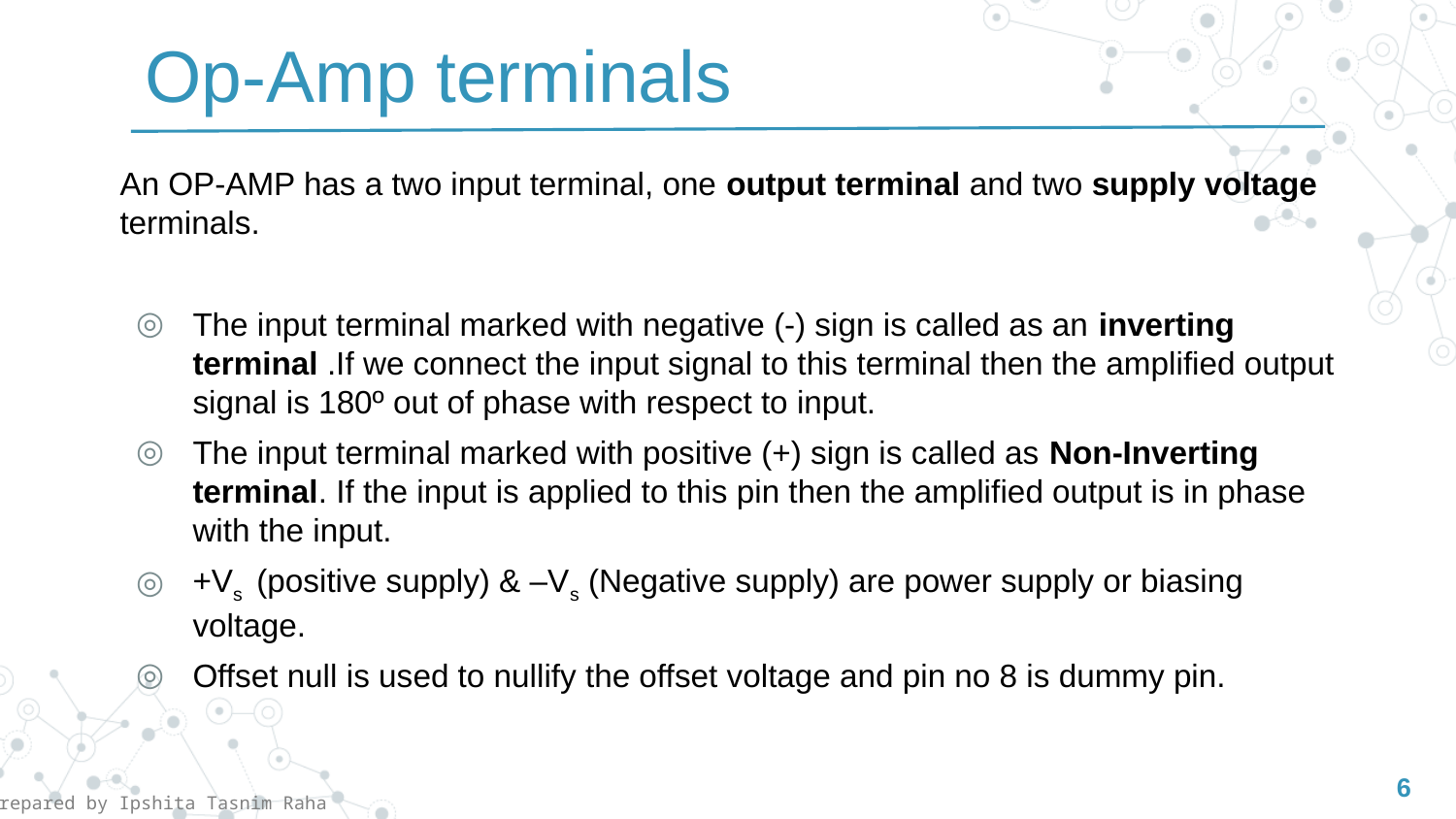

Op-Amp terminals
An OP-AMP has a two input terminal, one output terminal and two supply voltage terminals.

The input terminal marked with negative (-) sign is called as an inverting terminal .If we connect the input signal to this terminal then the amplified output signal is 180º out of phase with respect to input.
The input terminal marked with positive (+) sign is called as Non-Inverting terminal. If the input is applied to this pin then the amplified output is in phase with the input.
+Vs  (positive supply) & –Vs (Negative supply) are power supply or biasing voltage.
Offset null is used to nullify the offset voltage and pin no 8 is dummy pin.

6
Prepared by Ipshita Tasnim Raha